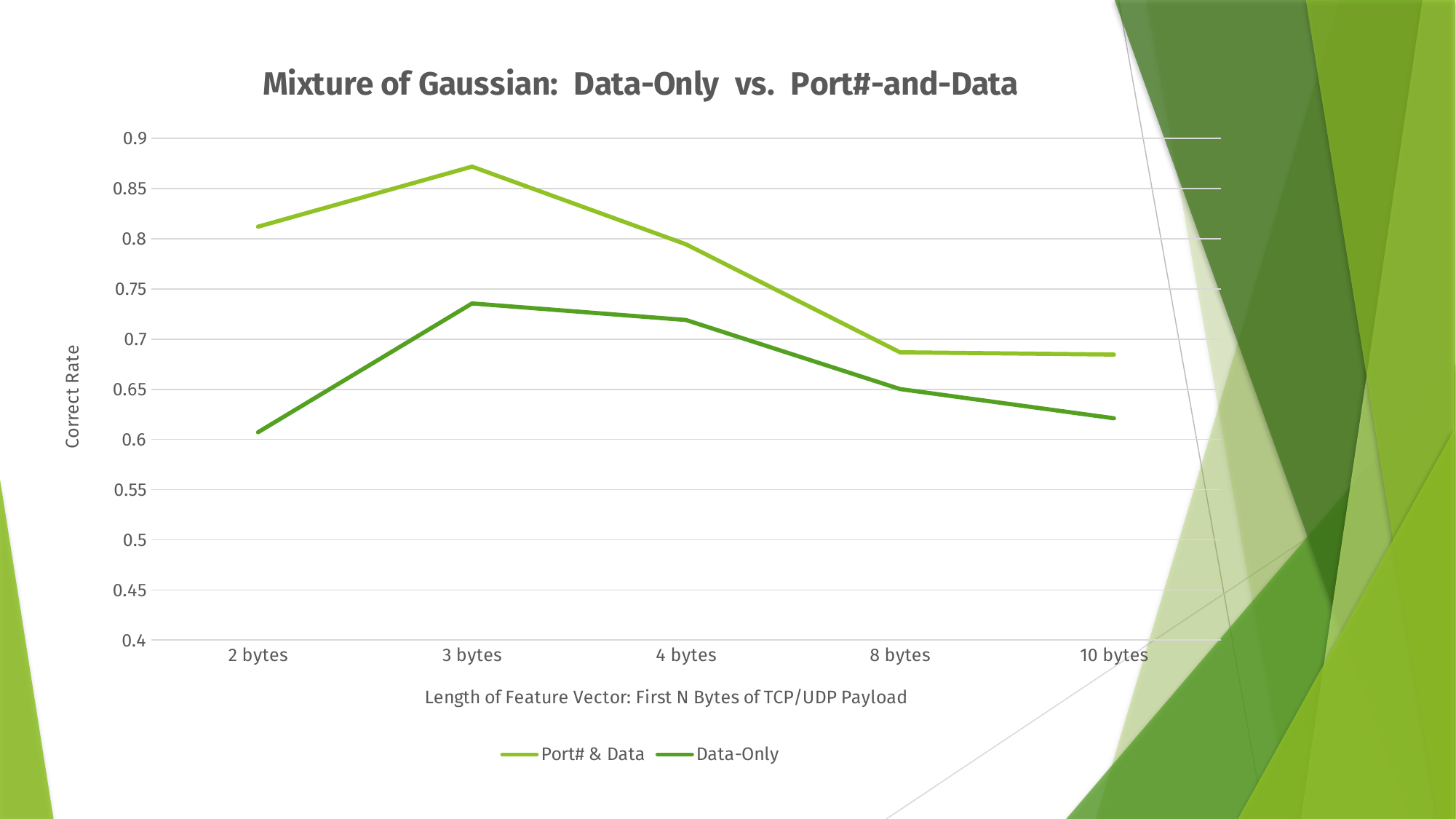

### Chart: Mixture of Gaussian:  Data-Only  vs.  Port#-and-Data

| Category | Port# & Data | Data-Only |
|---|---|---|
| 2 bytes | 0.811916666666666 | 0.607166666666666 |
| 3 bytes | 0.87175 | 0.7355 |
| 4 bytes | 0.794416666666666 | 0.719 |
| 8 bytes | 0.686833333333333 | 0.65025 |
| 10 bytes | 0.684583333333333 | 0.621083333333333 |